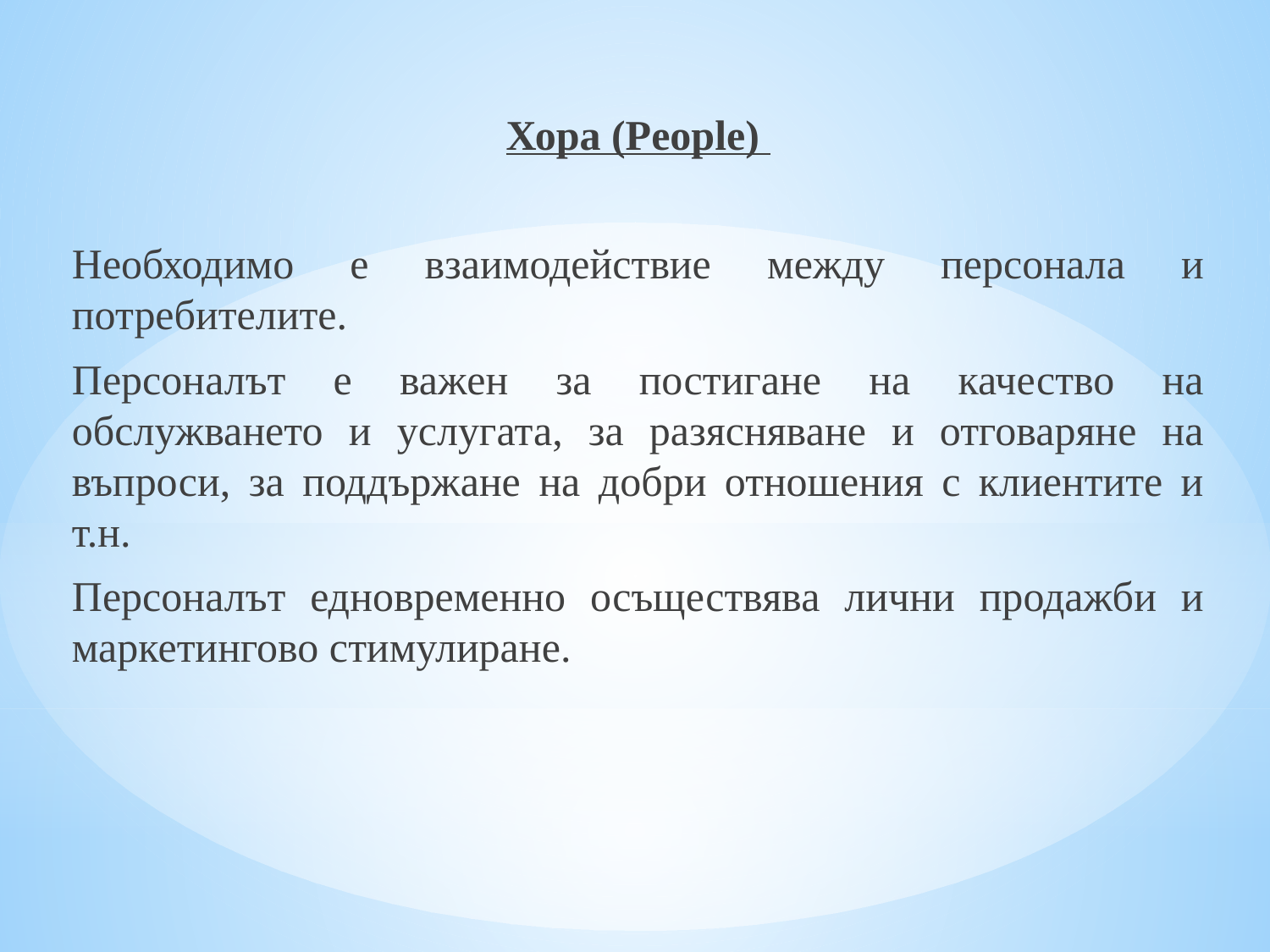

Хора (People)

Необходимo е взаимодействие между персонала и потребителите.
Персоналът е важен за постигане на качество на обслужването и услугата, за разясняване и отговаряне на въпроси, за поддържане на добри отношения с клиентите и т.н.
Персоналът едновременно осъществява лични продажби и маркетингово стимулиране.